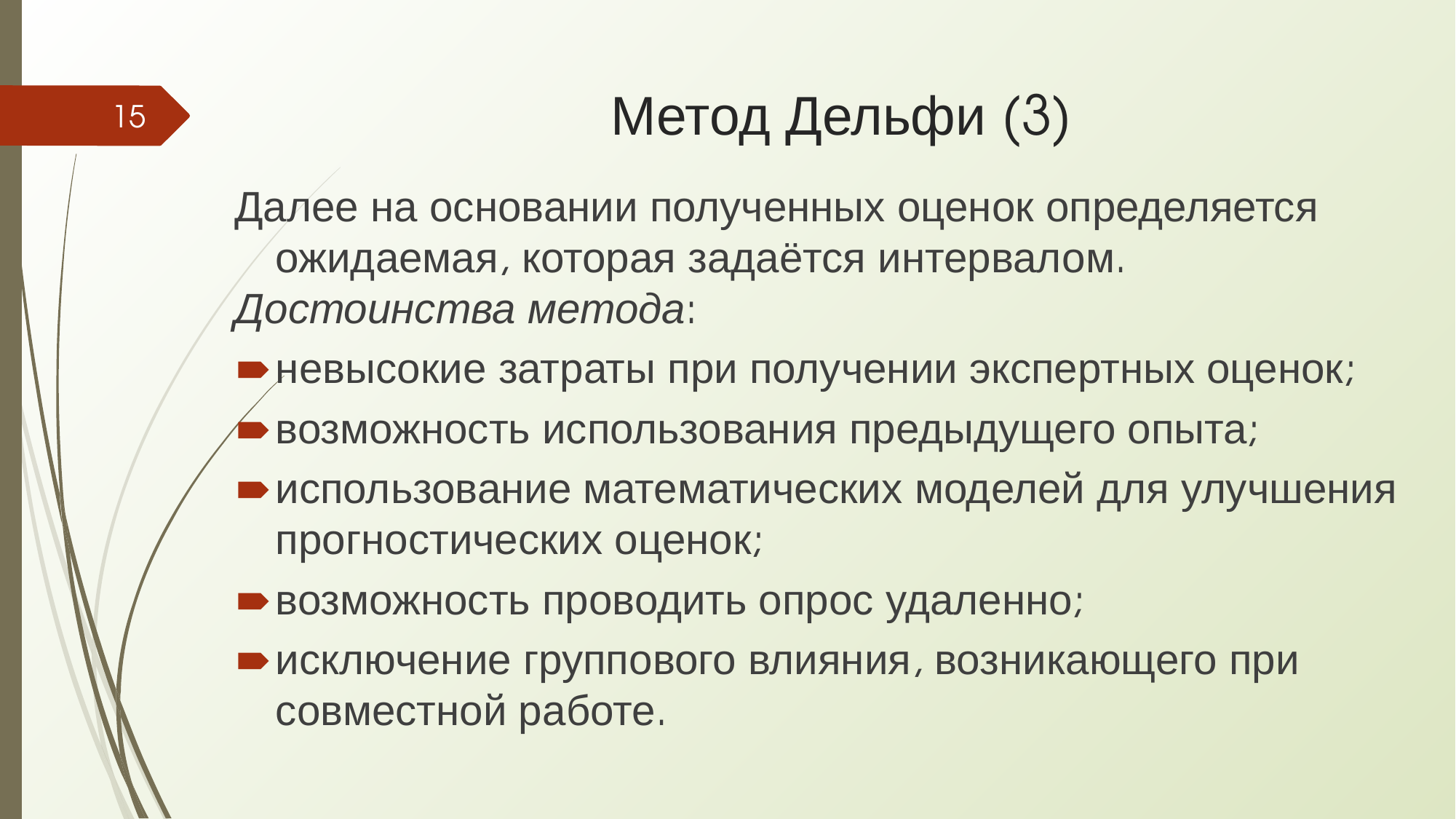

# Метод Дельфи (3)
15
Далее на основании полученных оценок определяется ожидаемая, которая задаётся интервалом.
Достоинства метода:
невысокие затраты при получении экспертных оценок;
возможность использования предыдущего опыта;
использование математических моделей для улучшения прогностических оценок;
возможность проводить опрос удаленно;
исключение группового влияния, возникающего при совместной работе.